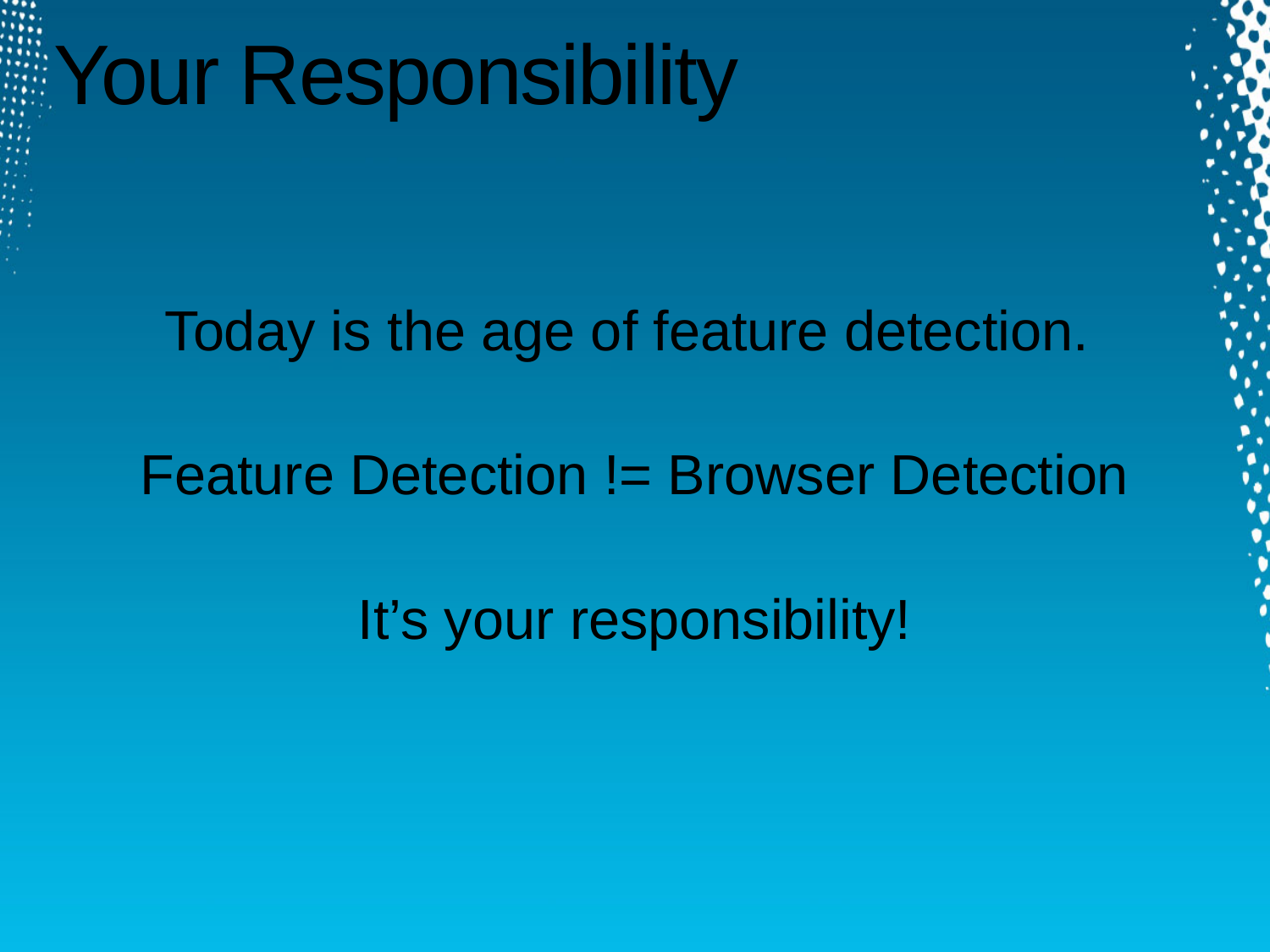

# Your Responsibility
Today is the age of feature detection.

Feature Detection != Browser Detection

It’s your responsibility!